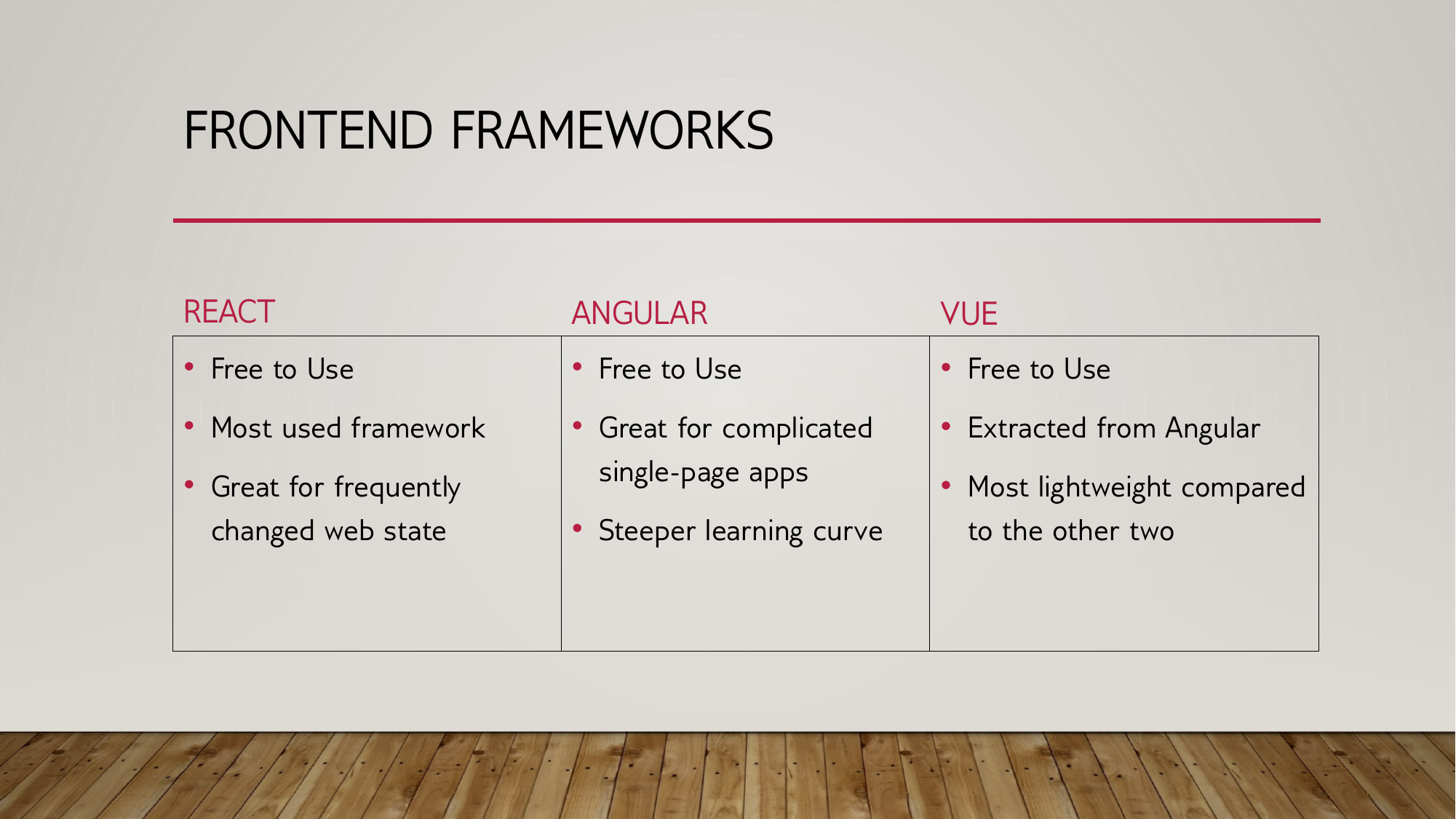

# Frontend frameworks
react
angular
vue
Free to Use
Great for complicated single-page apps
Steeper learning curve
Free to Use
Most used framework
Great for frequently changed web state

Free to Use
Extracted from Angular
Most lightweight compared to the other two